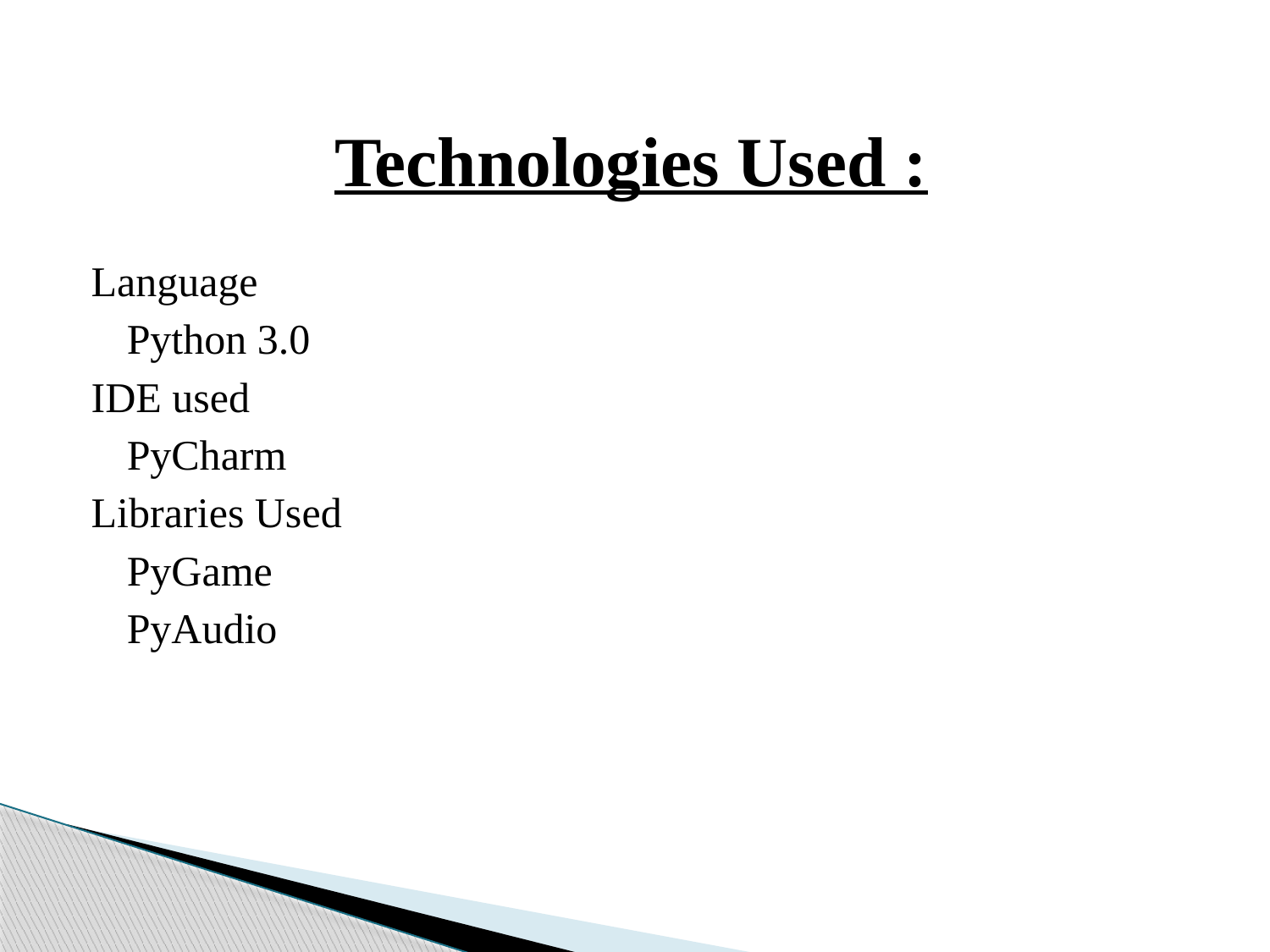

# Technologies Used :
Language
	Python 3.0
IDE used
	PyCharm
Libraries Used
	PyGame
	PyAudio